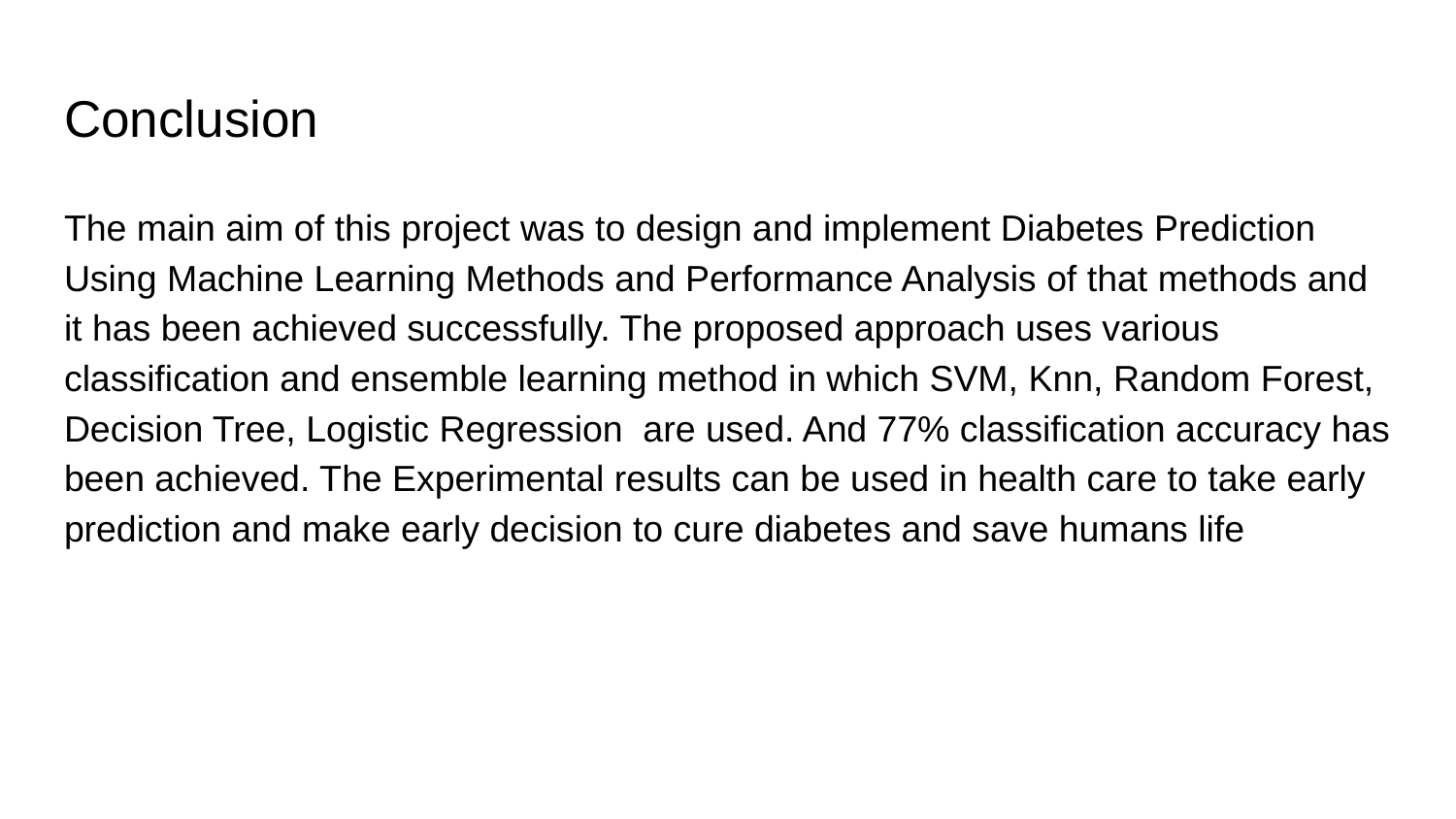

# Conclusion
The main aim of this project was to design and implement Diabetes Prediction Using Machine Learning Methods and Performance Analysis of that methods and it has been achieved successfully. The proposed approach uses various classification and ensemble learning method in which SVM, Knn, Random Forest, Decision Tree, Logistic Regression  are used. And 77% classification accuracy has been achieved. The Experimental results can be used in health care to take early prediction and make early decision to cure diabetes and save humans life